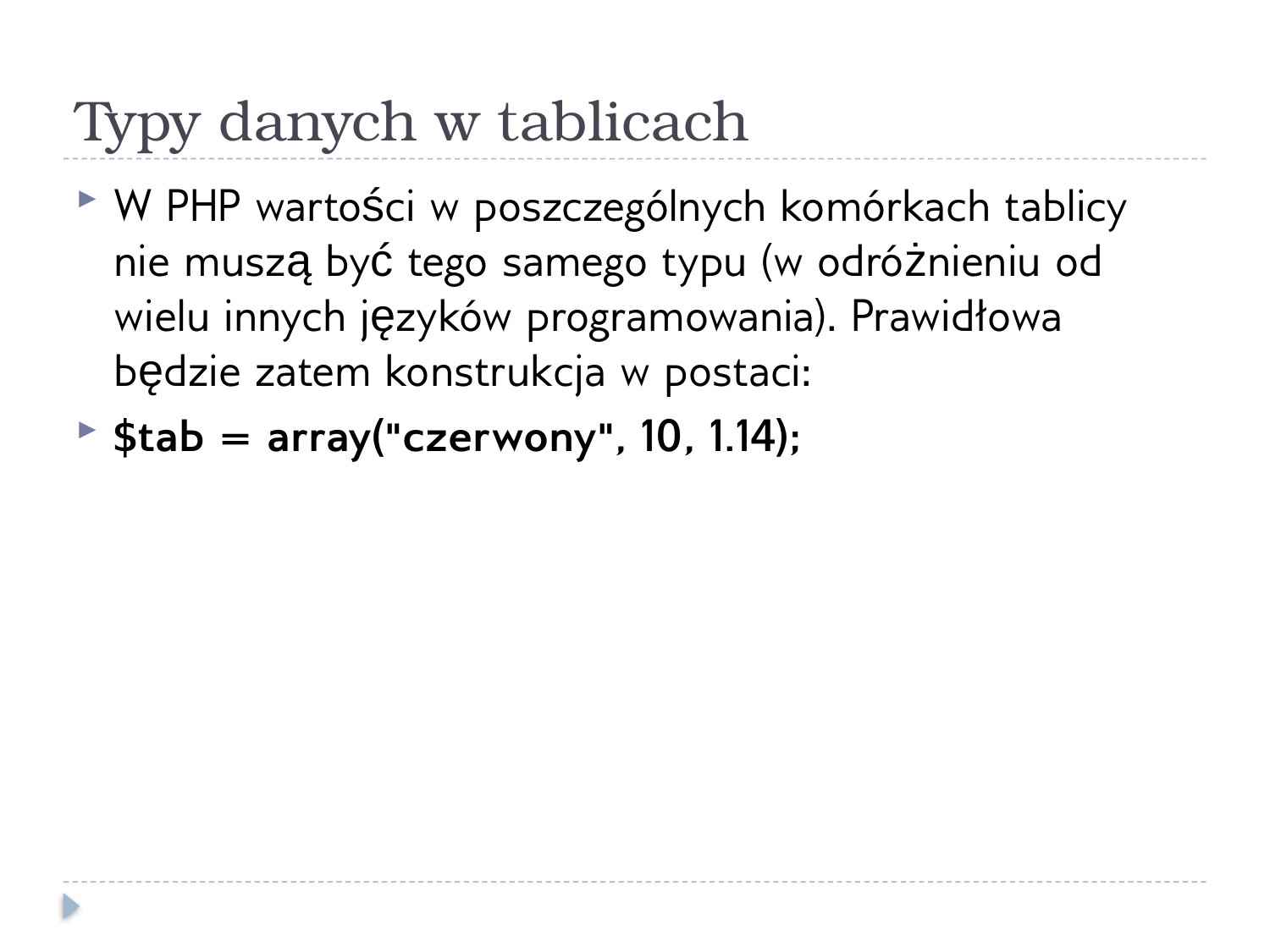

# Typy danych w tablicach
W PHP wartości w poszczególnych komórkach tablicy nie muszą być tego samego typu (w odróżnieniu od wielu innych języków programowania). Prawidłowa będzie zatem konstrukcja w postaci:
$tab = array("czerwony", 10, 1.14);